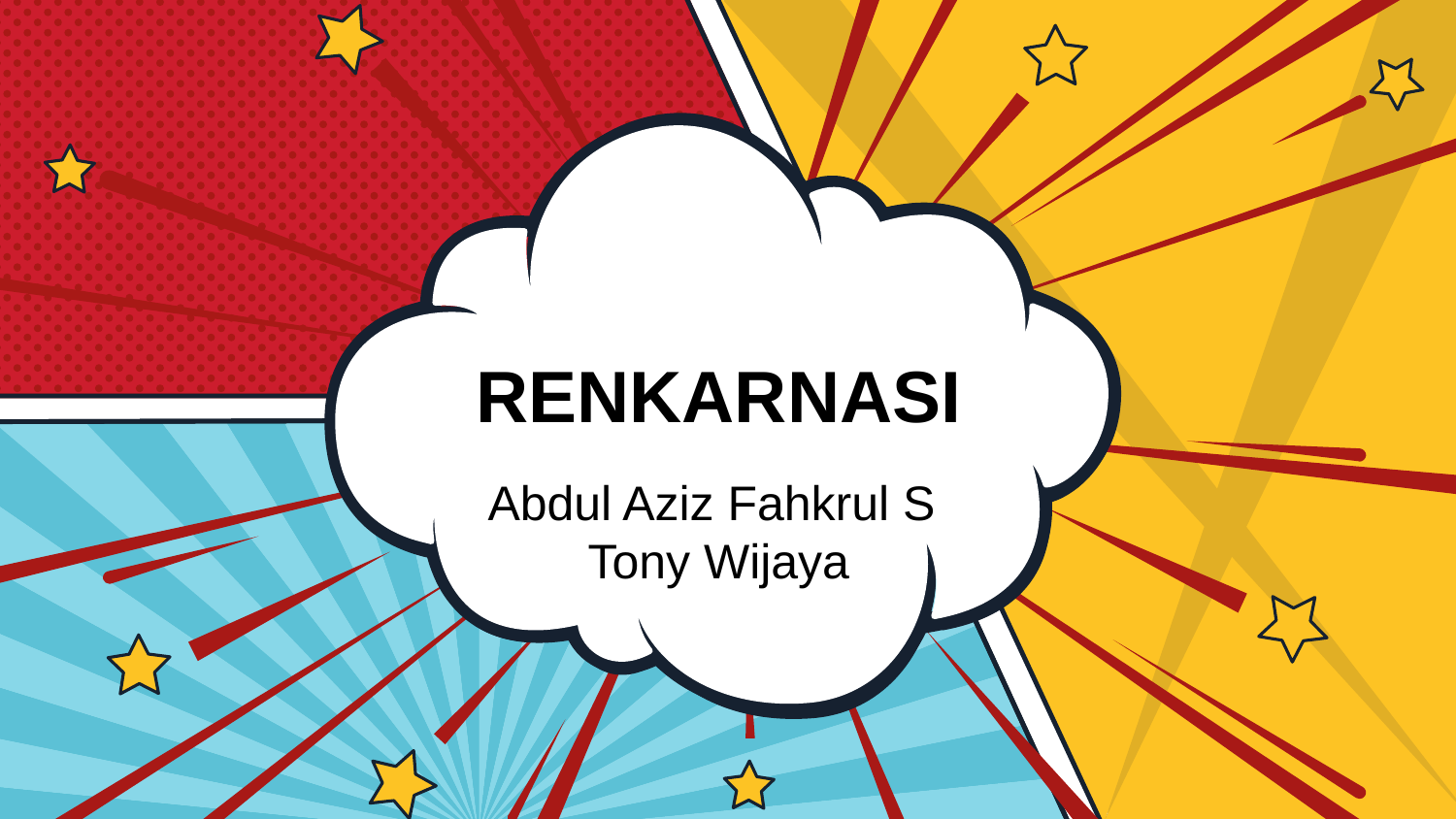

# RENKARNASI
Abdul Aziz Fahkrul S
Tony Wijaya